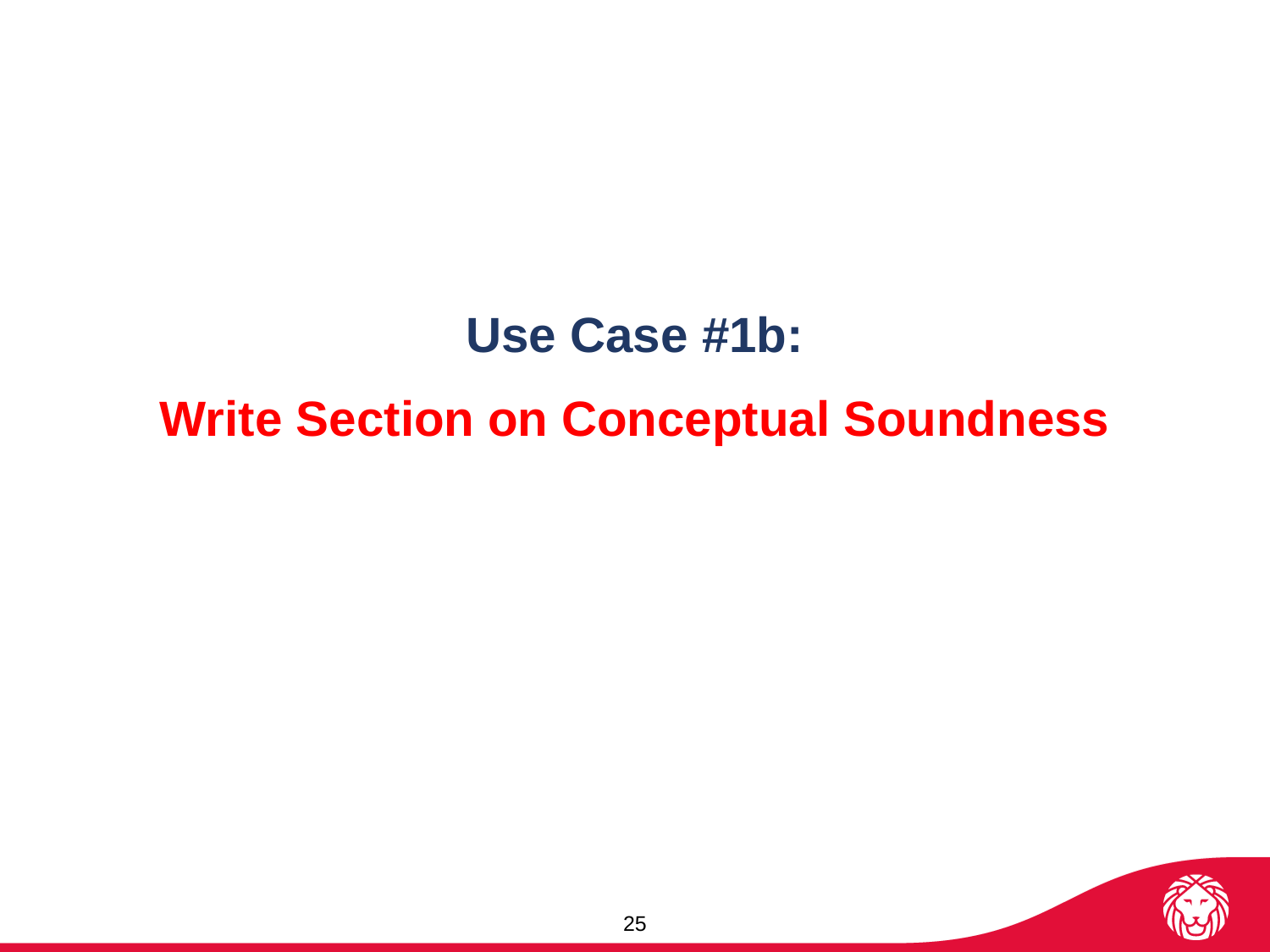

Use Case #1b:
Write Section on Conceptual Soundness
25